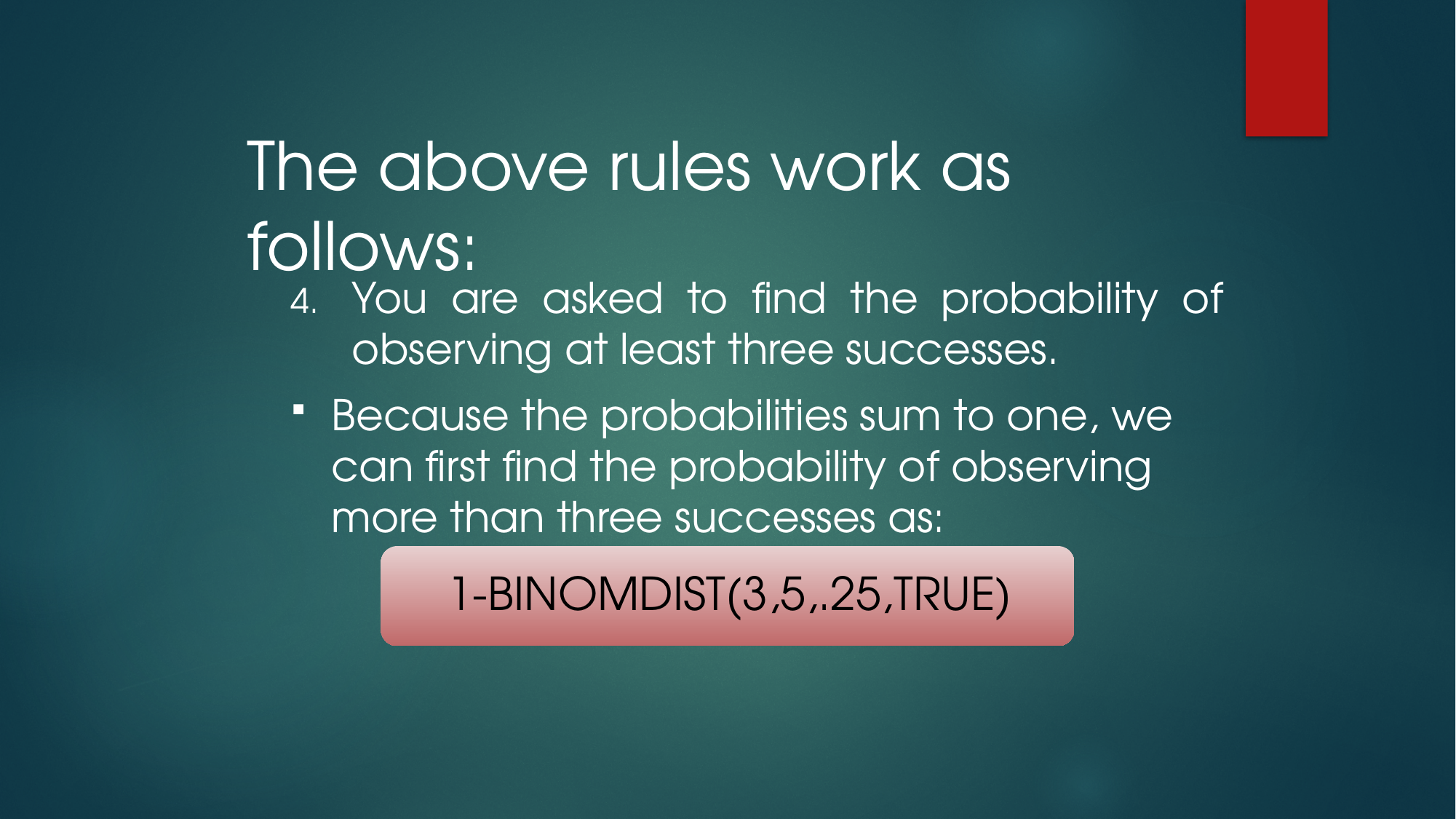

# The above rules work as follows:
You are asked to find the probability of observing at least three successes.
Because the probabilities sum to one, we can first find the probability of observing more than three successes as:

1-BINOMDIST(3,5,.25,TRUE)